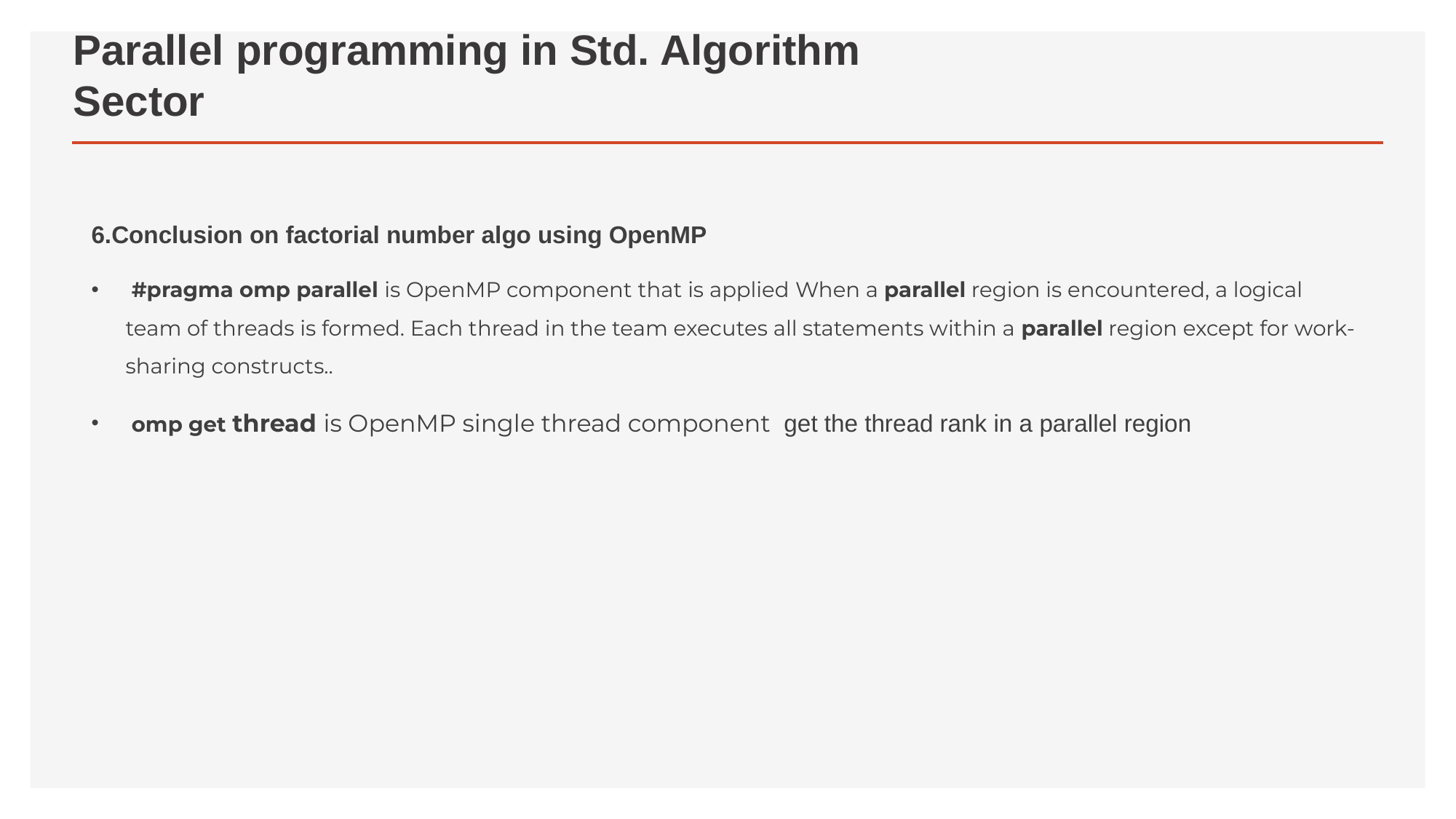

# Parallel programming in Std. Algorithm Sector
6.Conclusion on factorial number algo using OpenMP
 #pragma omp parallel is OpenMP component that is applied When a parallel region is encountered, a logical team of threads is formed. Each thread in the team executes all statements within a parallel region except for work-sharing constructs..
 omp get thread is OpenMP single thread component  get the thread rank in a parallel region